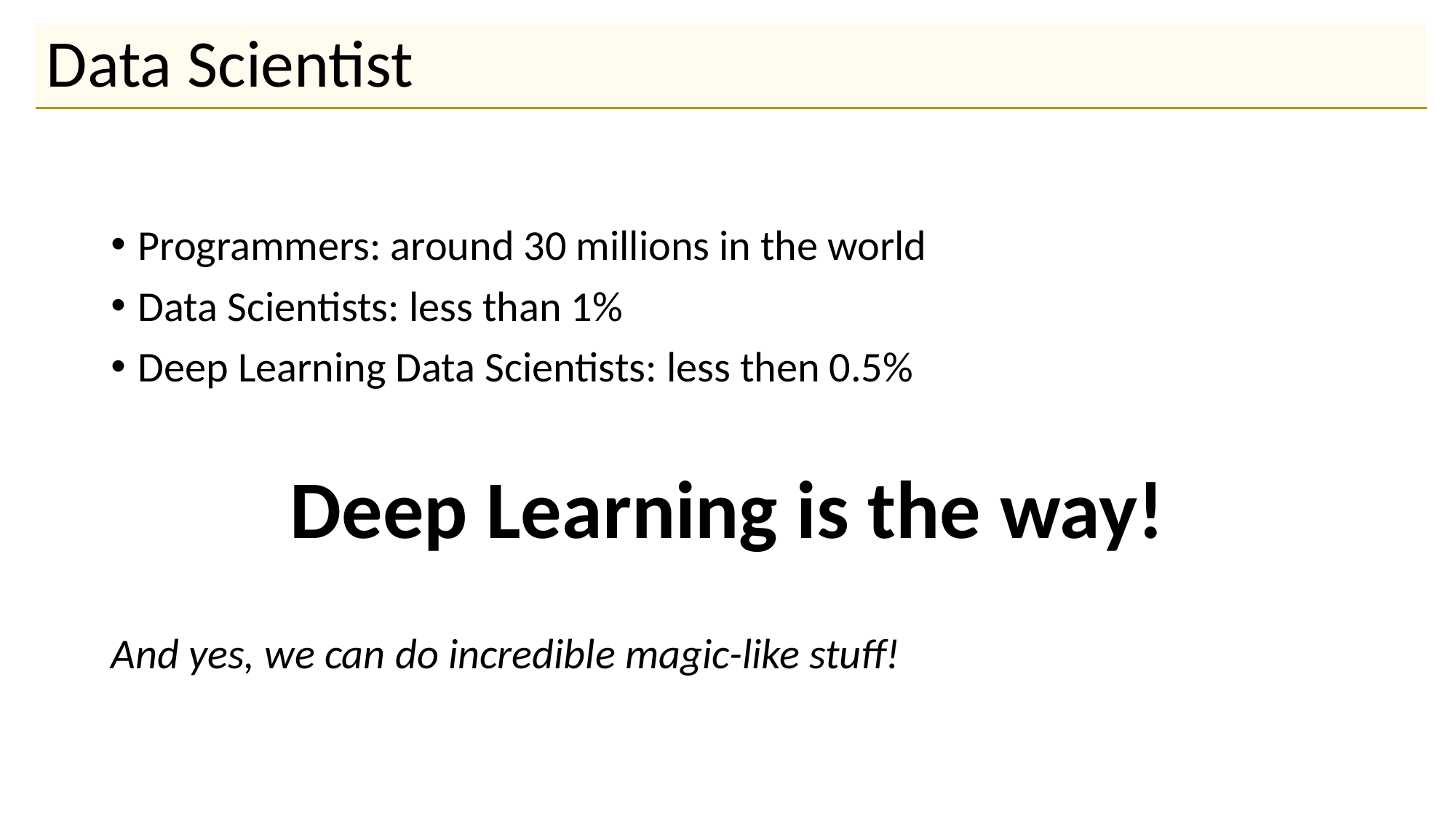

# Data Scientist
Programmers: around 30 millions in the world
Data Scientists: less than 1%
Deep Learning Data Scientists: less then 0.5%

Deep Learning is the way!

And yes, we can do incredible magic-like stuff!